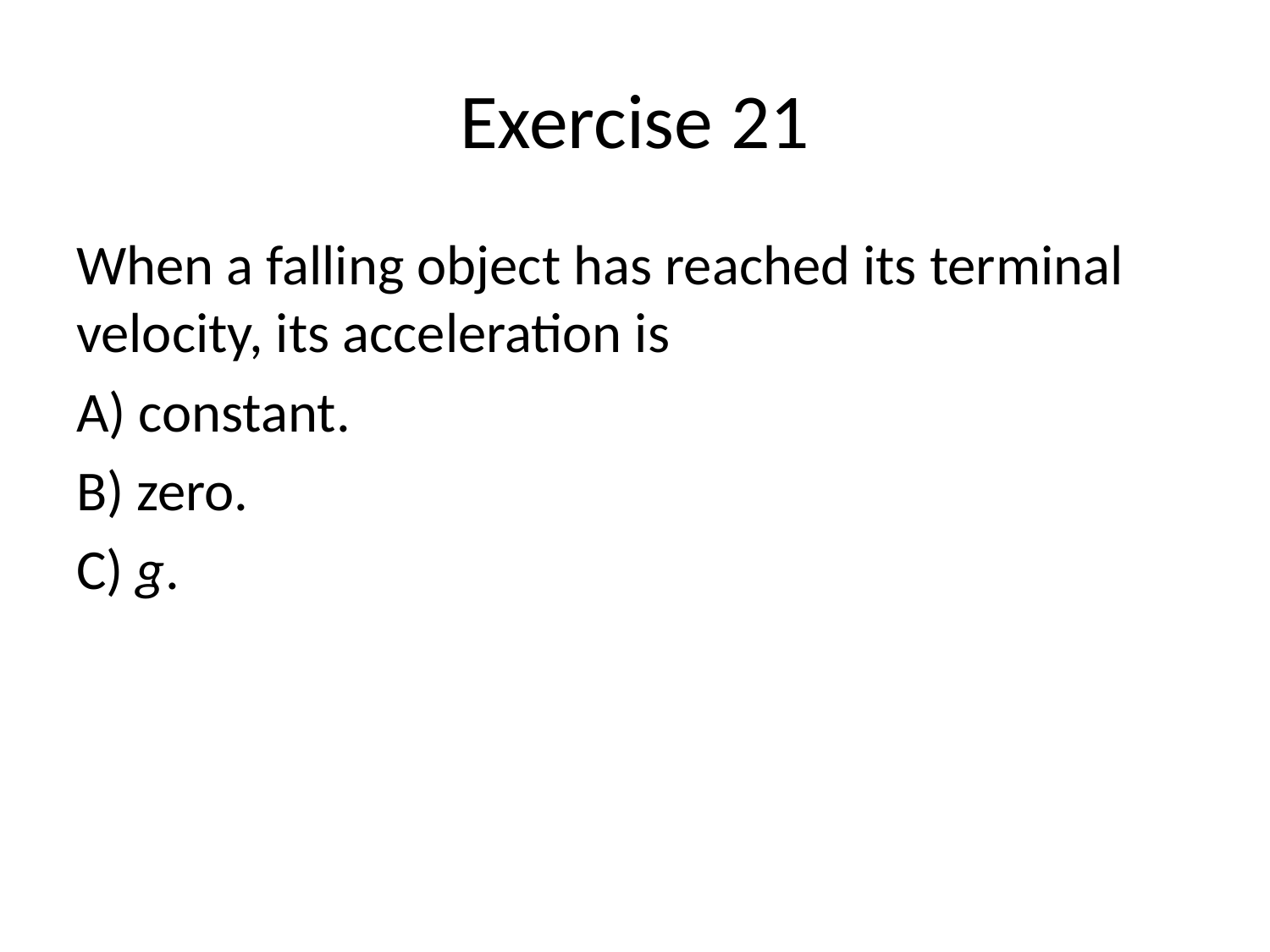

# Exercise 21
When a falling object has reached its terminal velocity, its acceleration is
A) constant.
B) zero.
C) g.